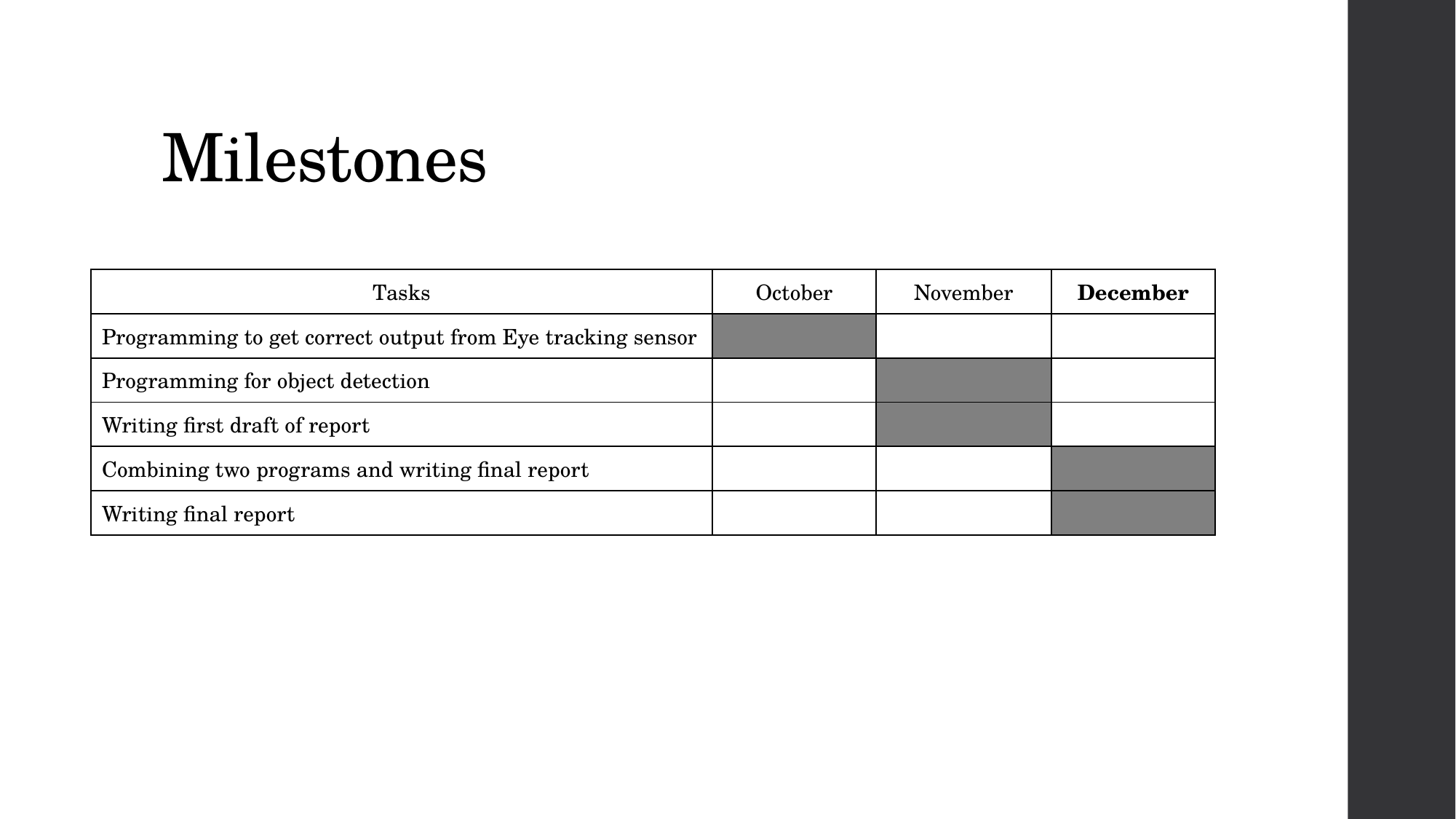

# Milestones
| Tasks | October | November | December |
| --- | --- | --- | --- |
| Programming to get correct output from Eye tracking sensor |  |  |  |
| Programming for object detection |  |  |  |
| Writing first draft of report |  |  |  |
| Combining two programs and writing final report |  |  |  |
| Writing final report |  |  |  |